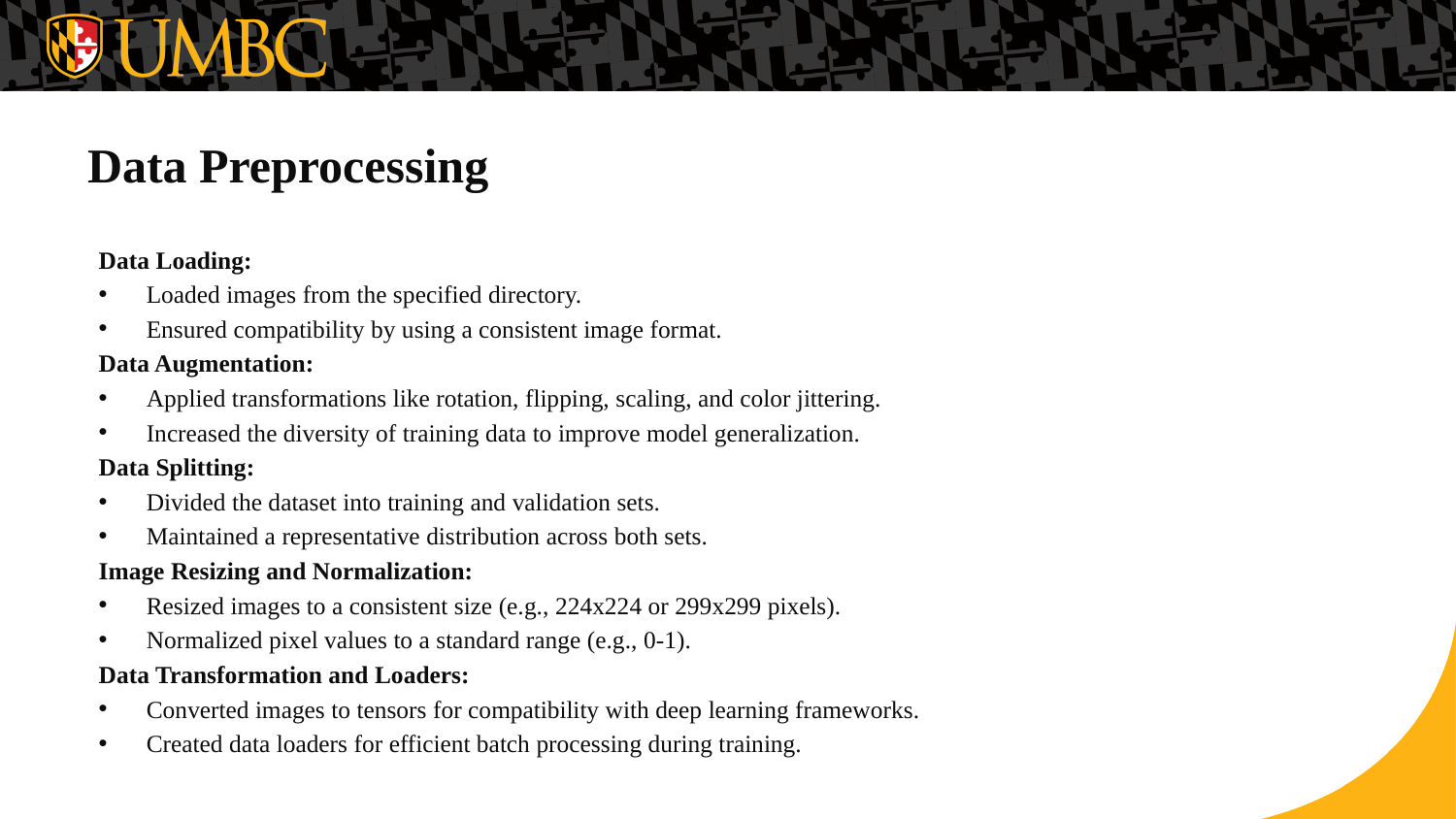

# Data Preprocessing
Data Loading:
Loaded images from the specified directory.
Ensured compatibility by using a consistent image format.
Data Augmentation:
Applied transformations like rotation, flipping, scaling, and color jittering.
Increased the diversity of training data to improve model generalization.
Data Splitting:
Divided the dataset into training and validation sets.
Maintained a representative distribution across both sets.
Image Resizing and Normalization:
Resized images to a consistent size (e.g., 224x224 or 299x299 pixels).
Normalized pixel values to a standard range (e.g., 0-1).
Data Transformation and Loaders:
Converted images to tensors for compatibility with deep learning frameworks.
Created data loaders for efficient batch processing during training.